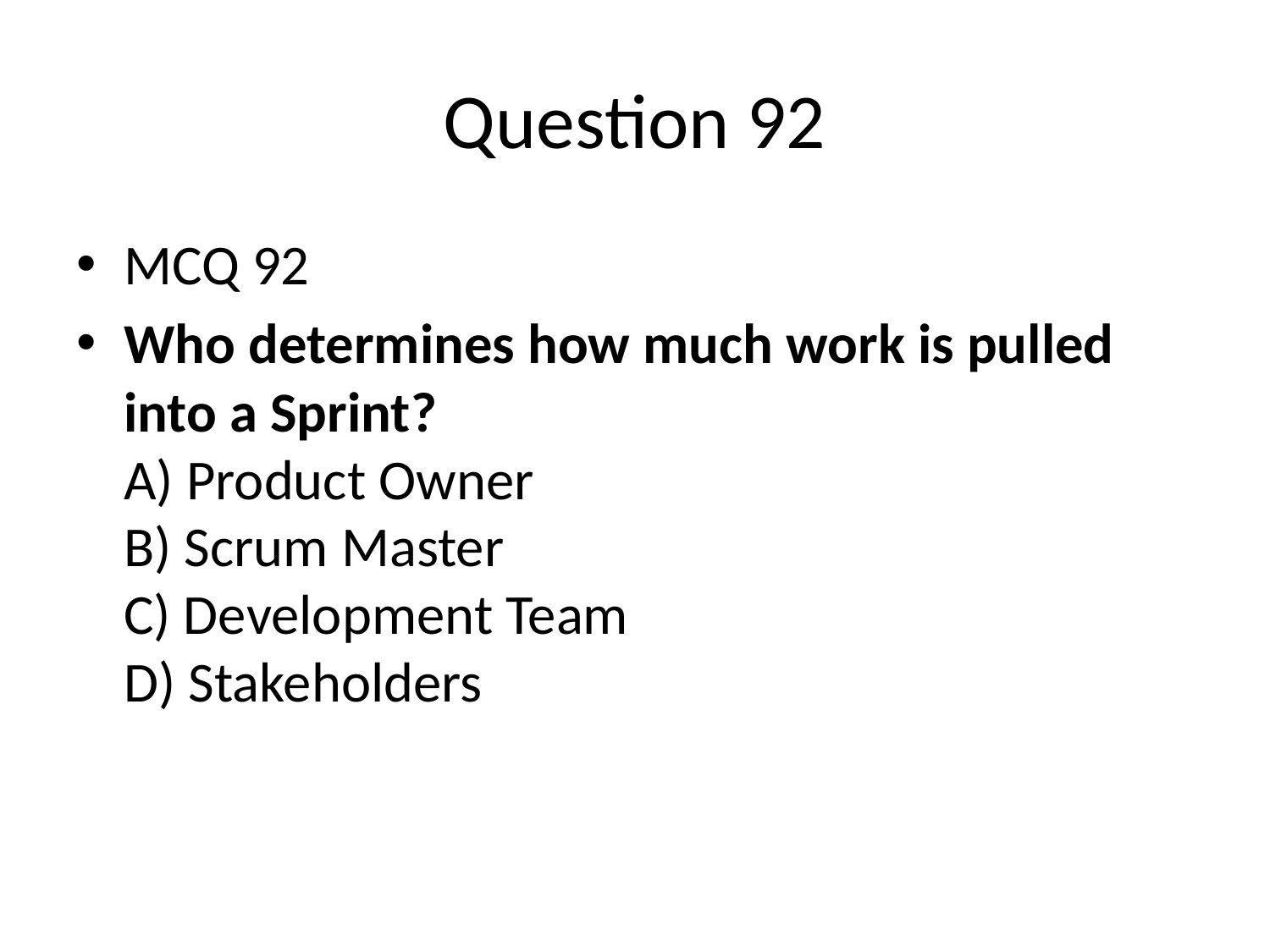

# Question 92
MCQ 92
Who determines how much work is pulled into a Sprint?
A) Product Owner
B) Scrum Master
C) Development Team
D) Stakeholders